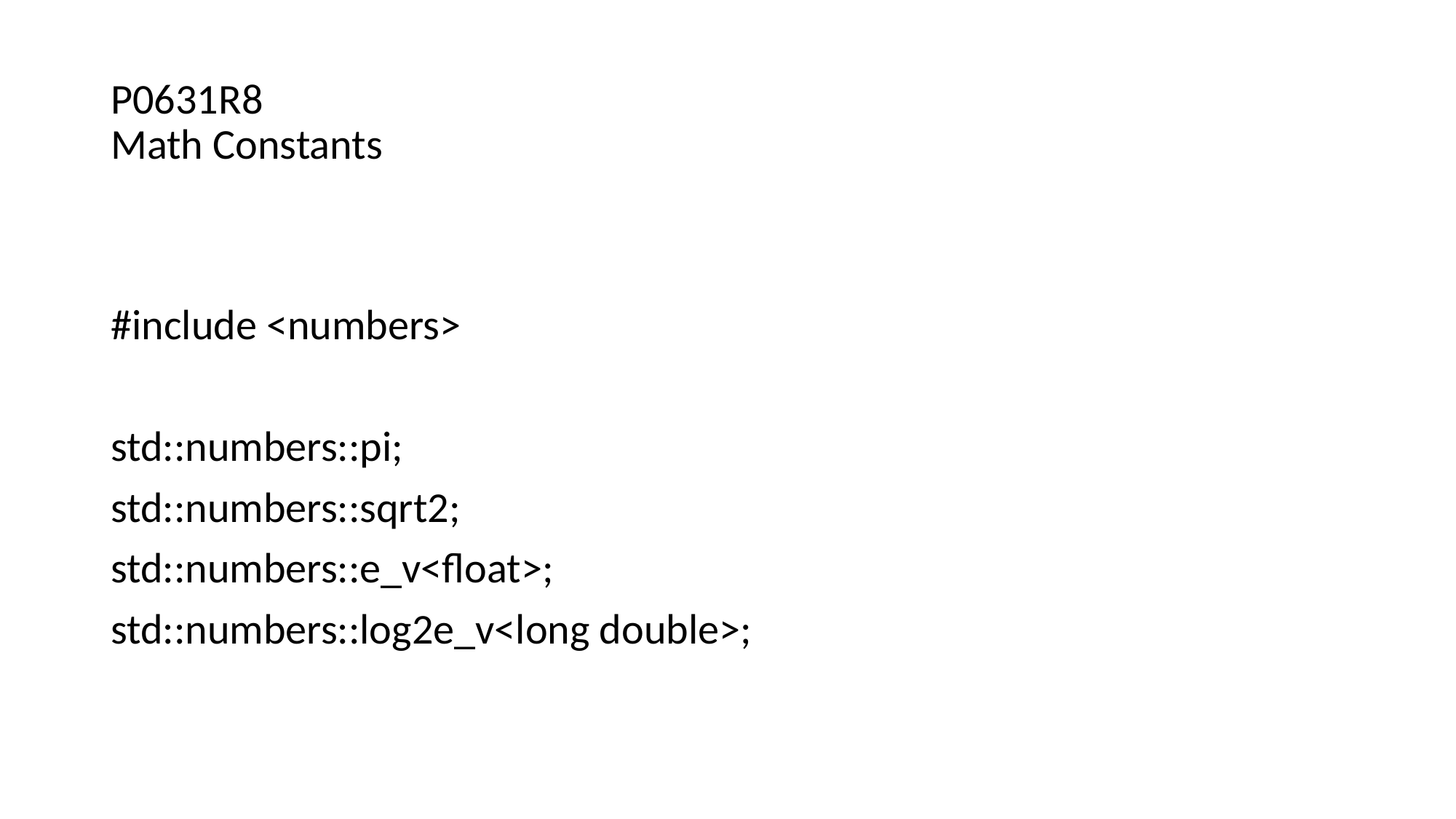

# P0631R8 Math Constants
#include <numbers>

std::numbers::pi;
std::numbers::sqrt2;
std::numbers::e_v<float>;
std::numbers::log2e_v<long double>;